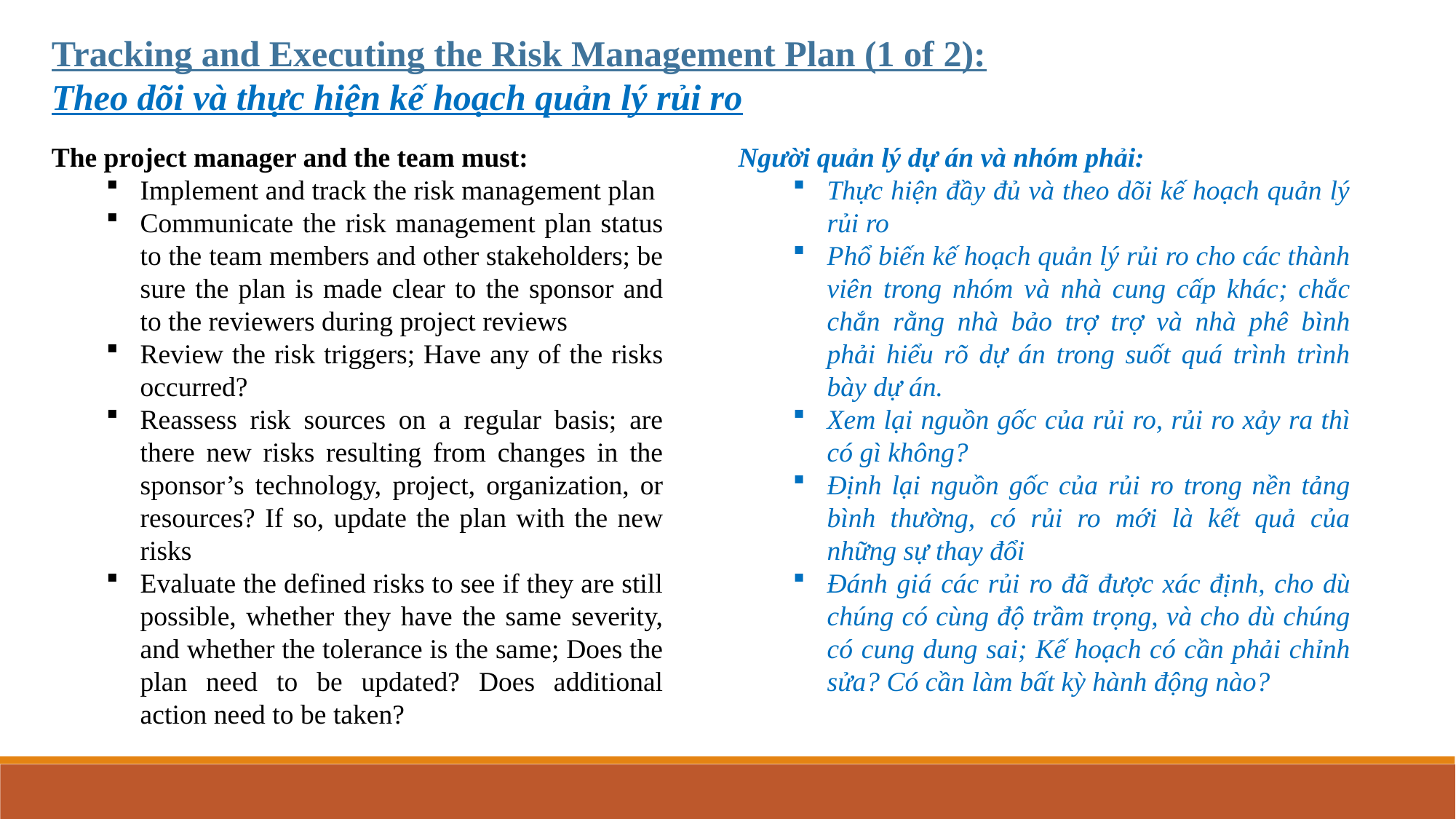

Tracking and Executing the Risk Management Plan (1 of 2):
Theo dõi và thực hiện kế hoạch quản lý rủi ro

The project manager and the team must:
Implement and track the risk management plan
Communicate the risk management plan status to the team members and other stakeholders; be sure the plan is made clear to the sponsor and to the reviewers during project reviews
Review the risk triggers; Have any of the risks occurred?
Reassess risk sources on a regular basis; are there new risks resulting from changes in the sponsor’s technology, project, organization, or resources? If so, update the plan with the new risks
Evaluate the defined risks to see if they are still possible, whether they have the same severity, and whether the tolerance is the same; Does the plan need to be updated? Does additional action need to be taken?
Người quản lý dự án và nhóm phải:
Thực hiện đầy đủ và theo dõi kế hoạch quản lý rủi ro
Phổ biến kế hoạch quản lý rủi ro cho các thành viên trong nhóm và nhà cung cấp khác; chắc chắn rằng nhà bảo trợ trợ và nhà phê bình phải hiểu rõ dự án trong suốt quá trình trình bày dự án.
Xem lại nguồn gốc của rủi ro, rủi ro xảy ra thì có gì không?
Định lại nguồn gốc của rủi ro trong nền tảng bình thường, có rủi ro mới là kết quả của những sự thay đổi
Đánh giá các rủi ro đã được xác định, cho dù chúng có cùng độ trầm trọng, và cho dù chúng có cung dung sai; Kế hoạch có cần phải chỉnh sửa? Có cần làm bất kỳ hành động nào?